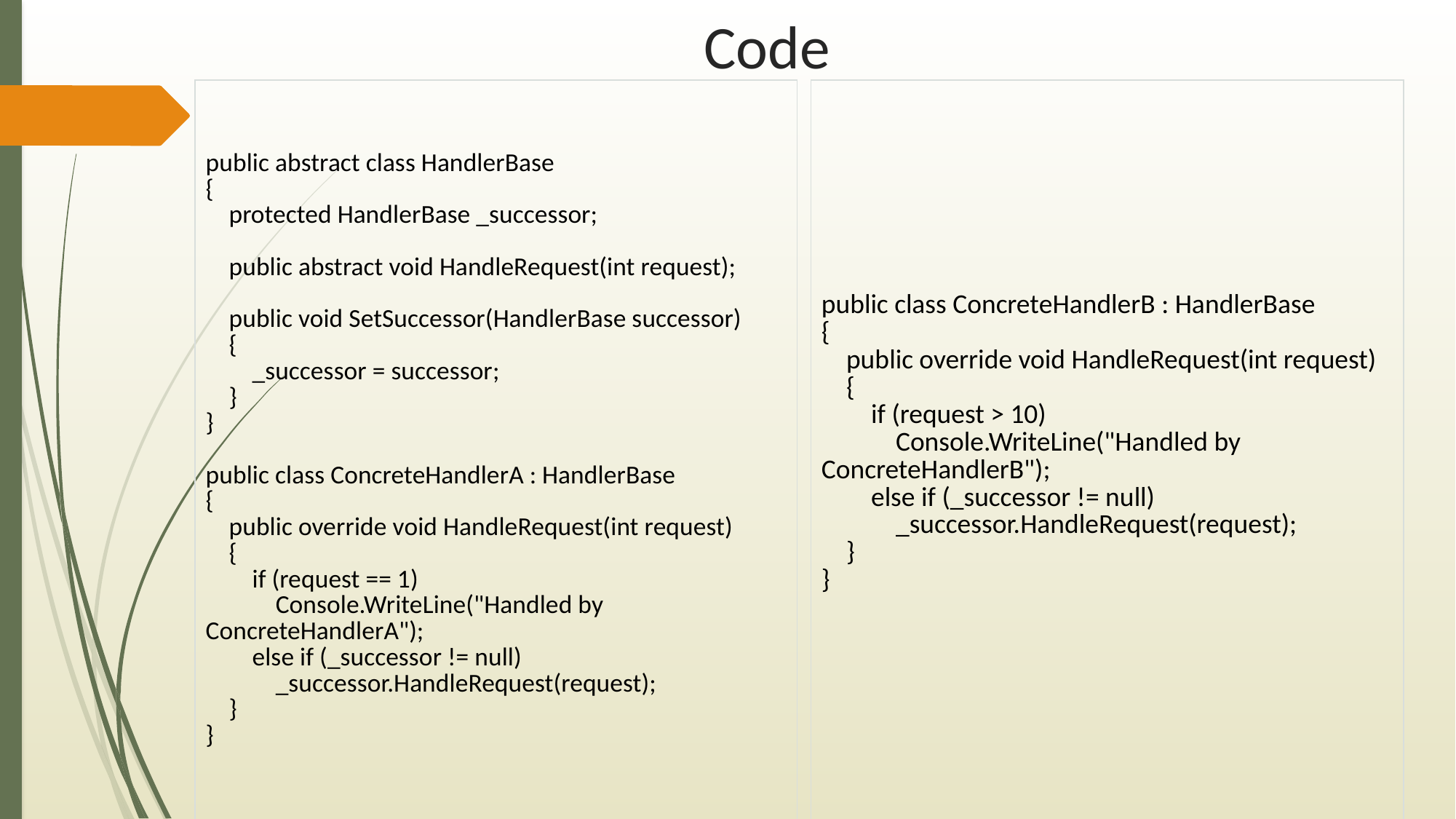

# Code
| public abstract class HandlerBase {     protected HandlerBase \_successor;       public abstract void HandleRequest(int request);       public void SetSuccessor(HandlerBase successor)     {         \_successor = successor;     } }   public class ConcreteHandlerA : HandlerBase {     public override void HandleRequest(int request)     {         if (request == 1)             Console.WriteLine("Handled by ConcreteHandlerA");         else if (\_successor != null)             \_successor.HandleRequest(request);     } } |
| --- |
| public class ConcreteHandlerB : HandlerBase {     public override void HandleRequest(int request)     {         if (request > 10)             Console.WriteLine("Handled by ConcreteHandlerB");         else if (\_successor != null)             \_successor.HandleRequest(request);     } } |
| --- |